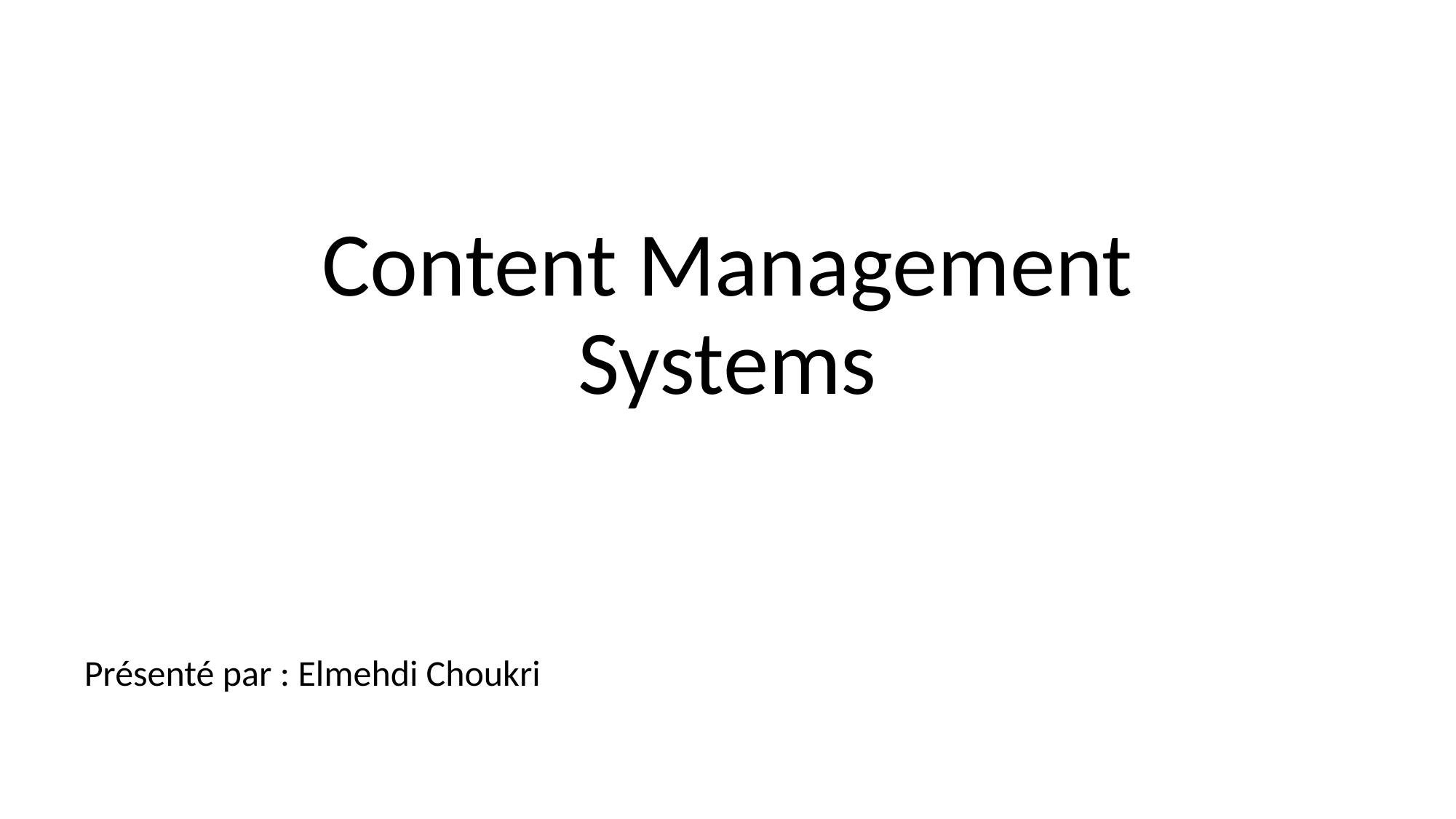

# Content Management Systems
Présenté par : Elmehdi Choukri